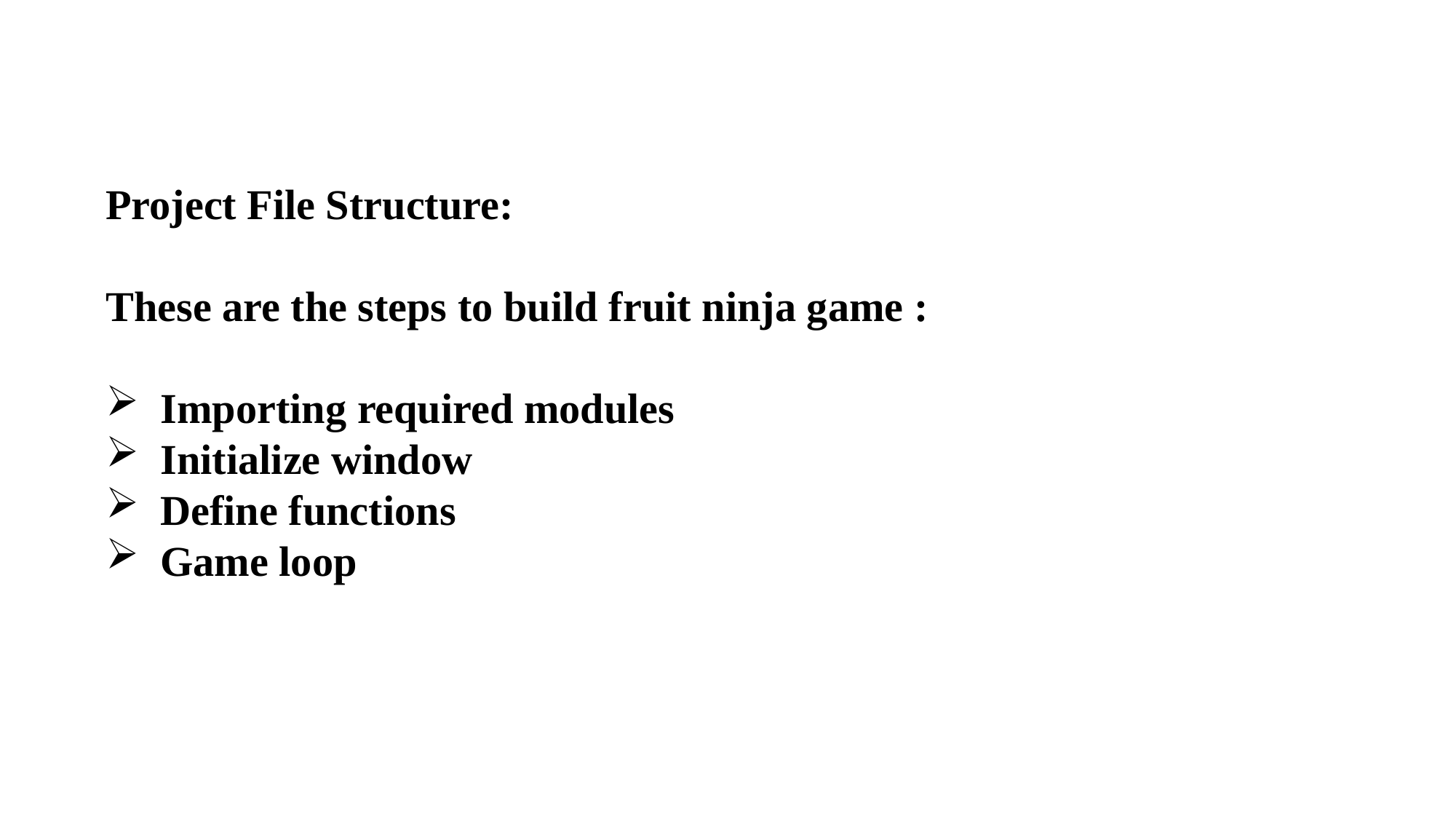

Project File Structure:

These are the steps to build fruit ninja game :

Importing required modules
Initialize window
Define functions
Game loop